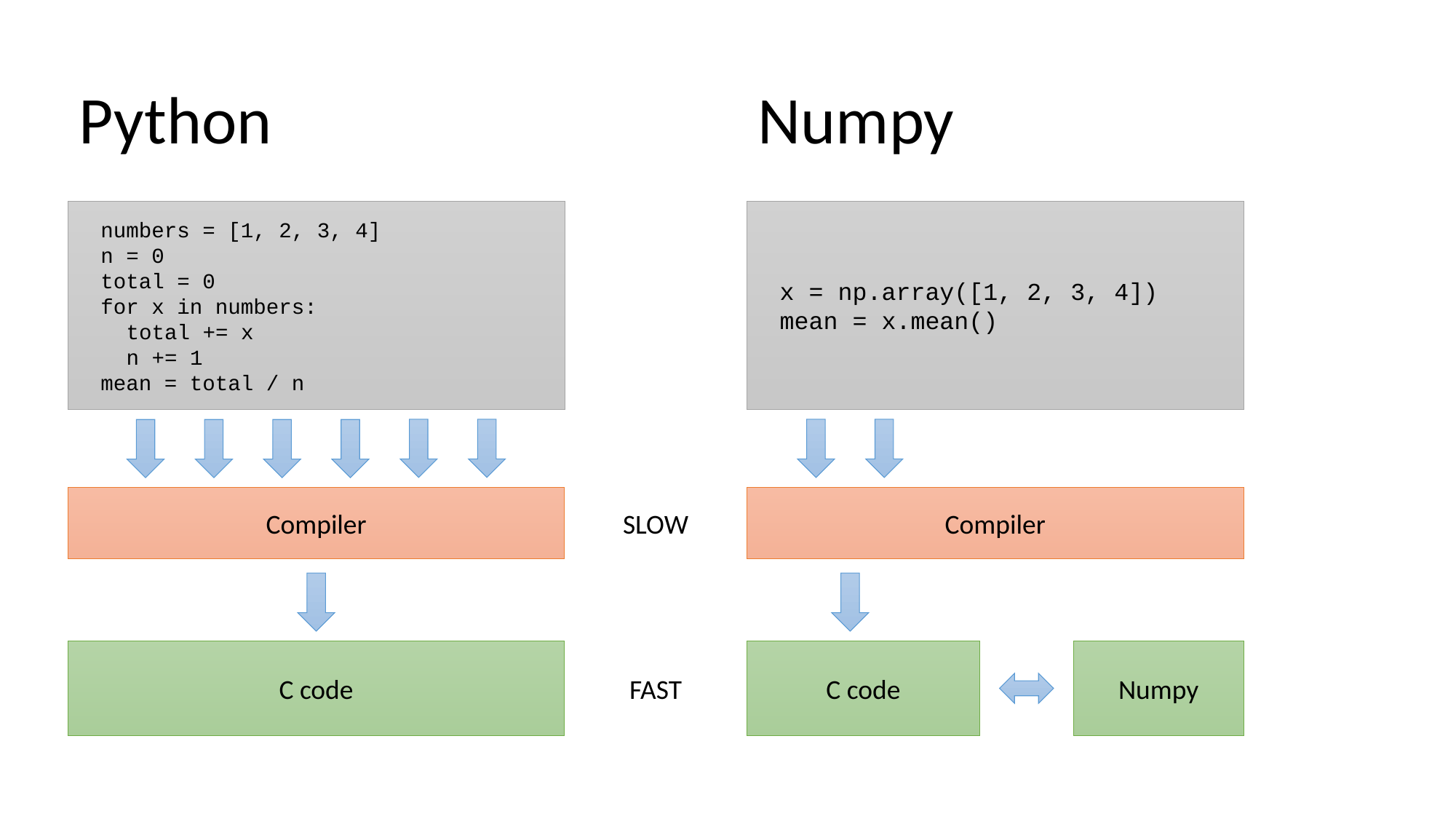

Numpy
# Python
numbers = [1, 2, 3, 4]
n = 0
total = 0
for x in numbers:
  total += x
  n += 1
mean = total / n
x = np.array([1, 2, 3, 4])
mean = x.mean()

Compiler
Compiler
SLOW

Numpy
C code
C code
FAST